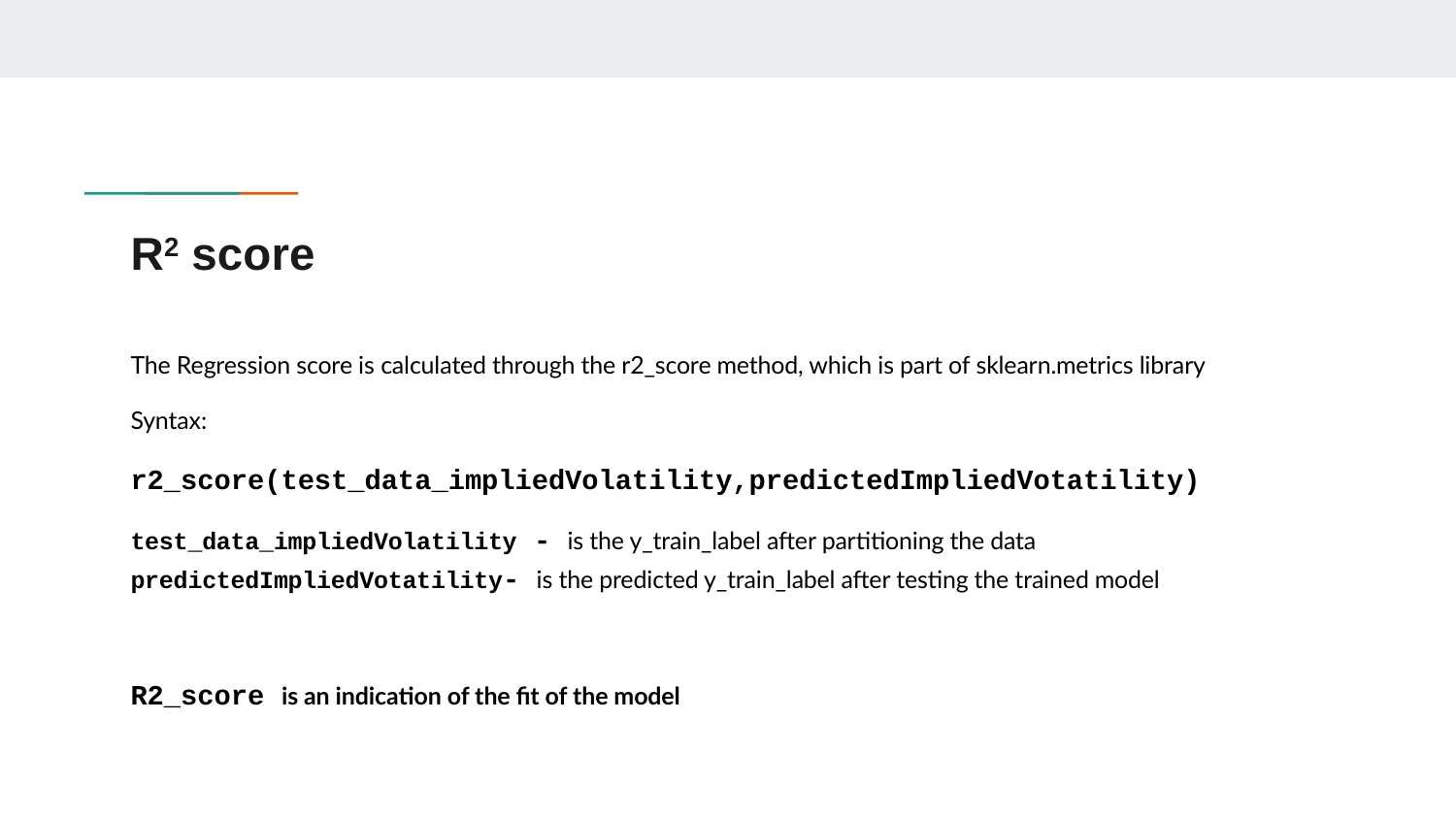

# R2 score
The Regression score is calculated through the r2_score method, which is part of sklearn.metrics library
Syntax:
r2_score(test_data_impliedVolatility,predictedImpliedVotatility)
test_data_impliedVolatility - is the y_train_label after partitioning the data
predictedImpliedVotatility- is the predicted y_train_label after testing the trained model

R2_score is an indication of the fit of the model